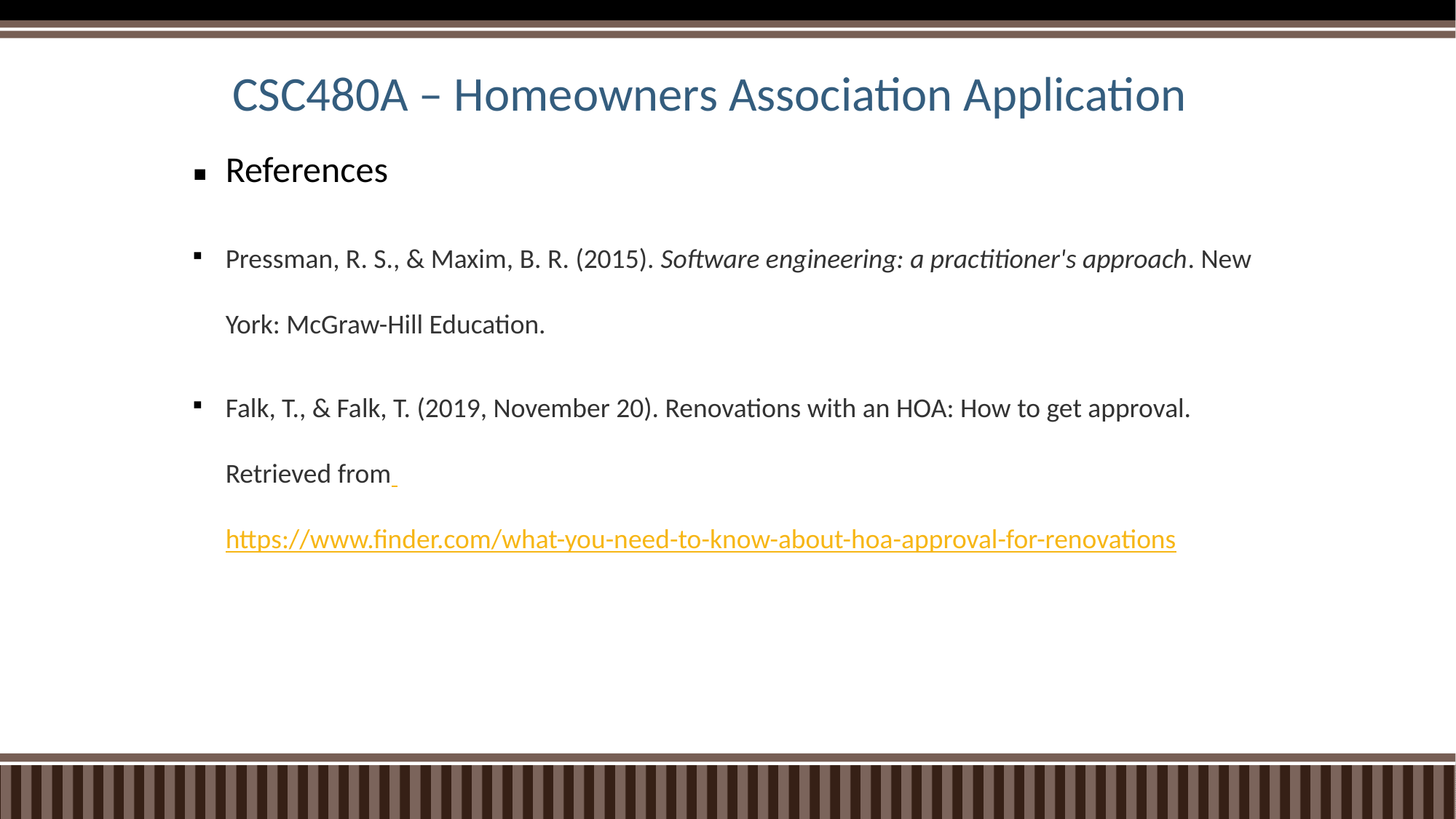

# CSC480A – Homeowners Association Application
References
Pressman, R. S., & Maxim, B. R. (2015). Software engineering: a practitioner's approach. New York: McGraw-Hill Education.
Falk, T., & Falk, T. (2019, November 20). Renovations with an HOA: How to get approval. Retrieved from https://www.finder.com/what-you-need-to-know-about-hoa-approval-for-renovations